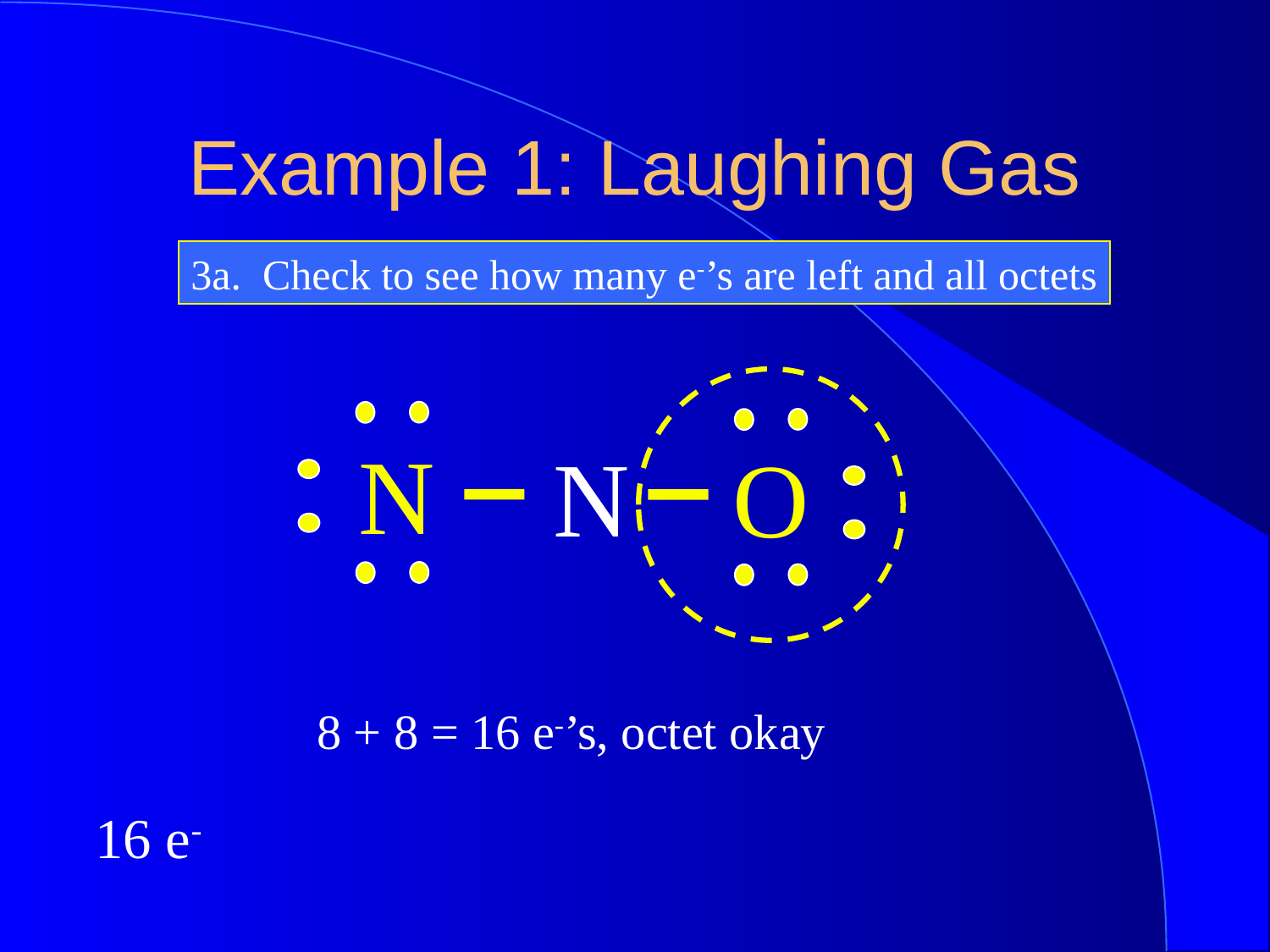

Example 1: Laughing Gas
3a.  Check to see how many e-’s are left and all octets

N
N
O

8 + 8 = 16 e-’s, octet okay
16 e-